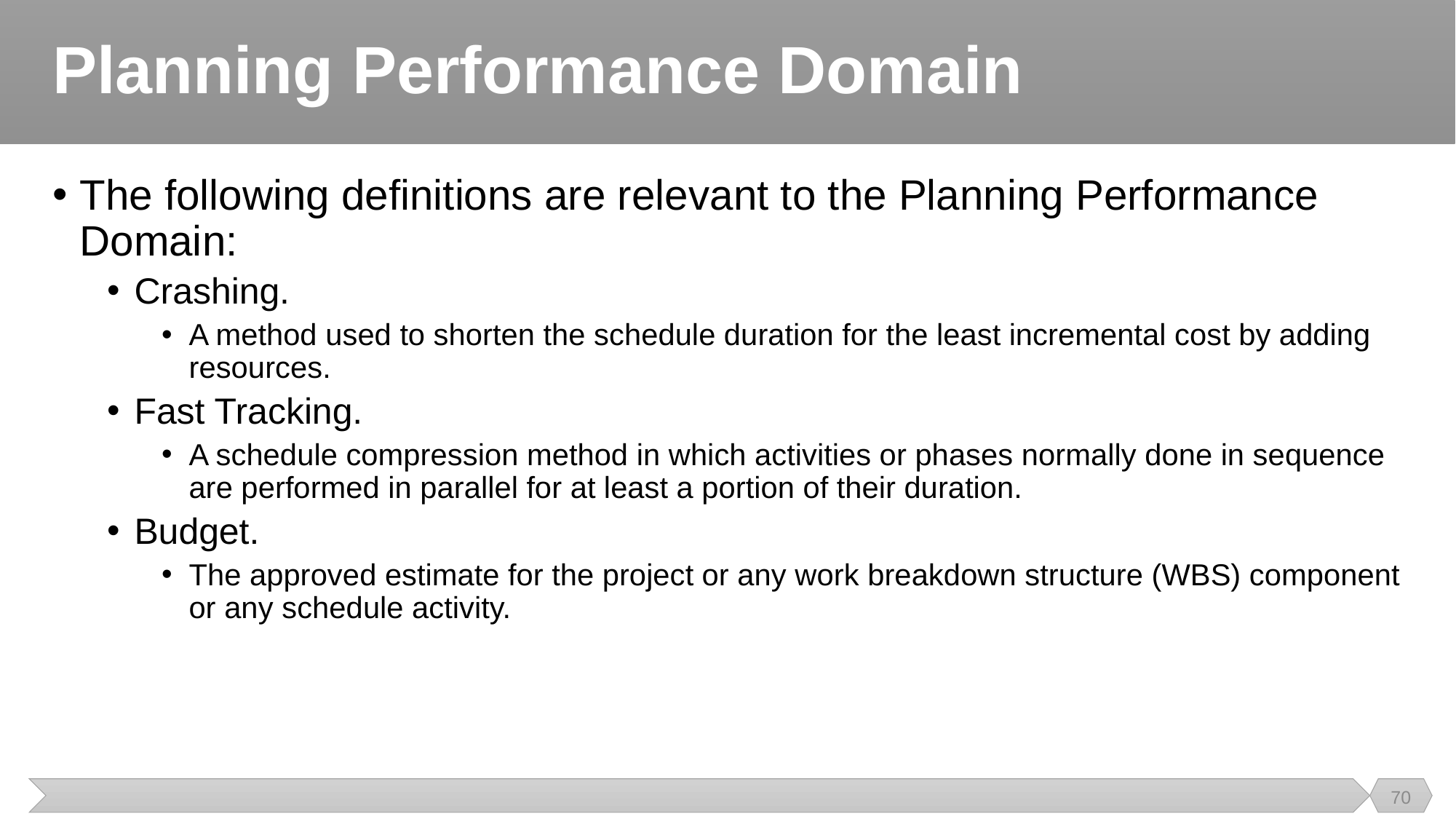

# Planning Performance Domain
The following definitions are relevant to the Planning Performance Domain:
Crashing.
A method used to shorten the schedule duration for the least incremental cost by adding resources.
Fast Tracking.
A schedule compression method in which activities or phases normally done in sequence are performed in parallel for at least a portion of their duration.
Budget.
The approved estimate for the project or any work breakdown structure (WBS) component or any schedule activity.
70